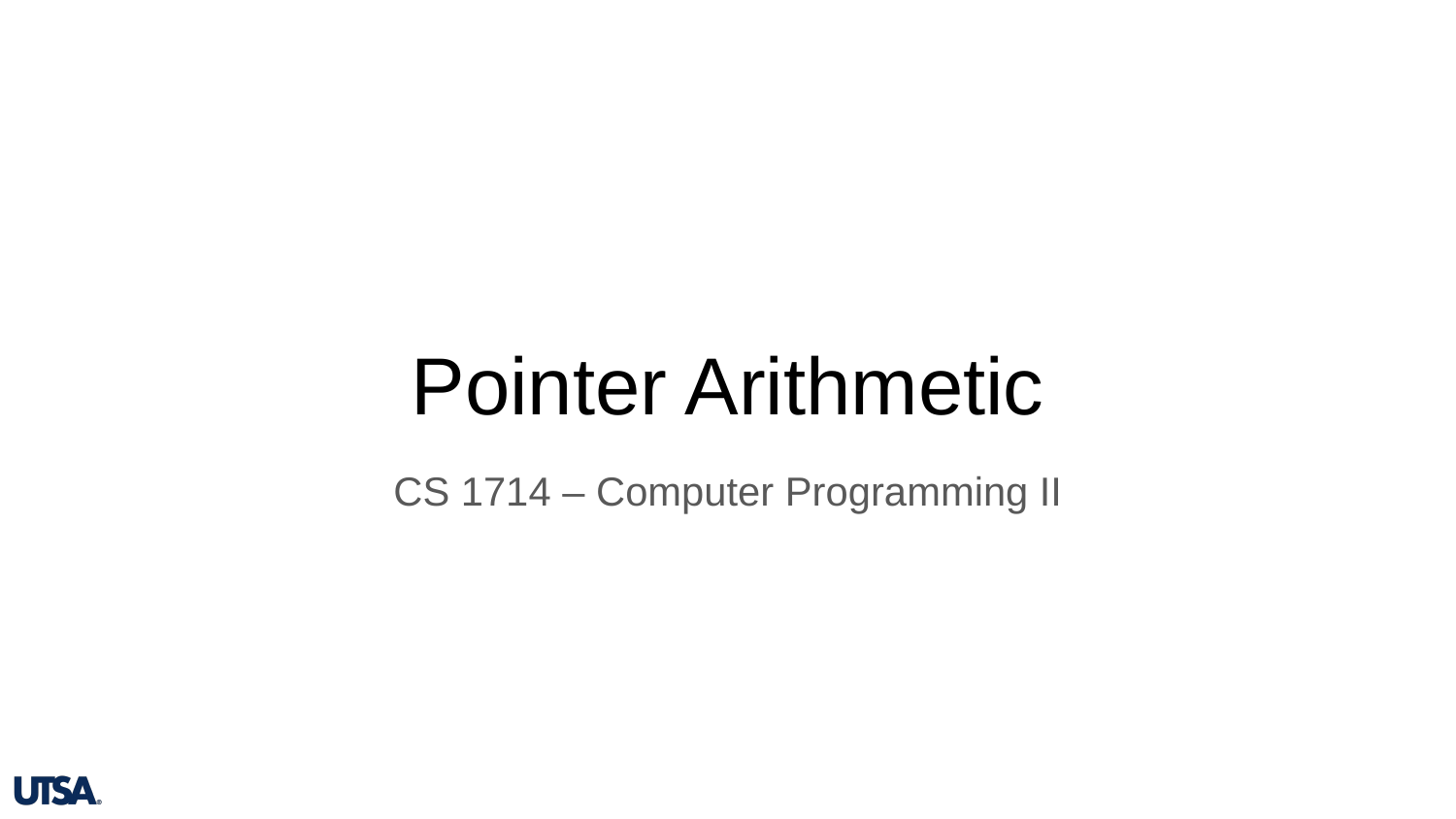

# Pointer Arithmetic
CS 1714 – Computer Programming II